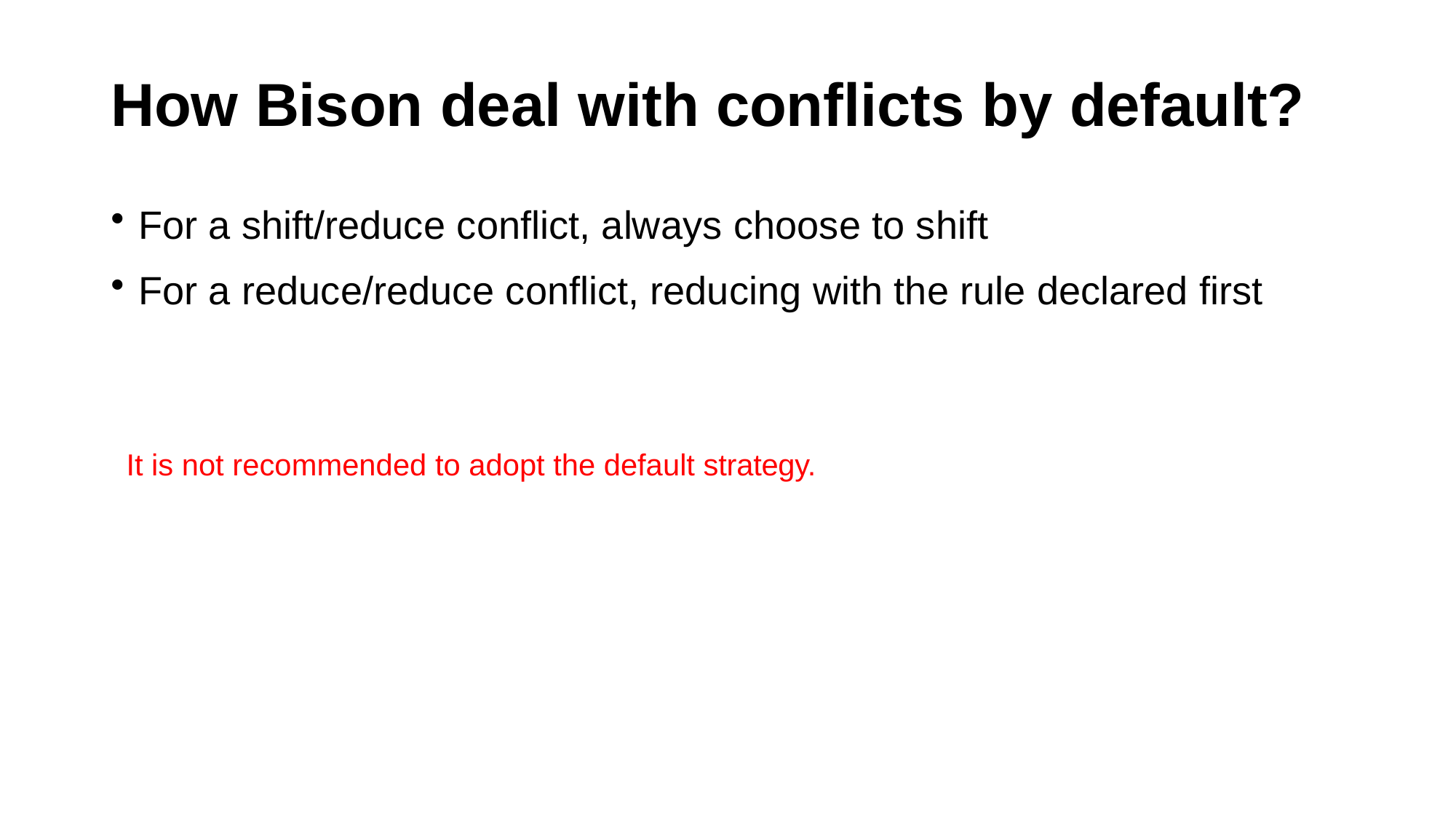

# How Bison deal with conflicts by default?
For a shift/reduce conflict, always choose to shift
For a reduce/reduce conflict, reducing with the rule declared first
It is not recommended to adopt the default strategy.